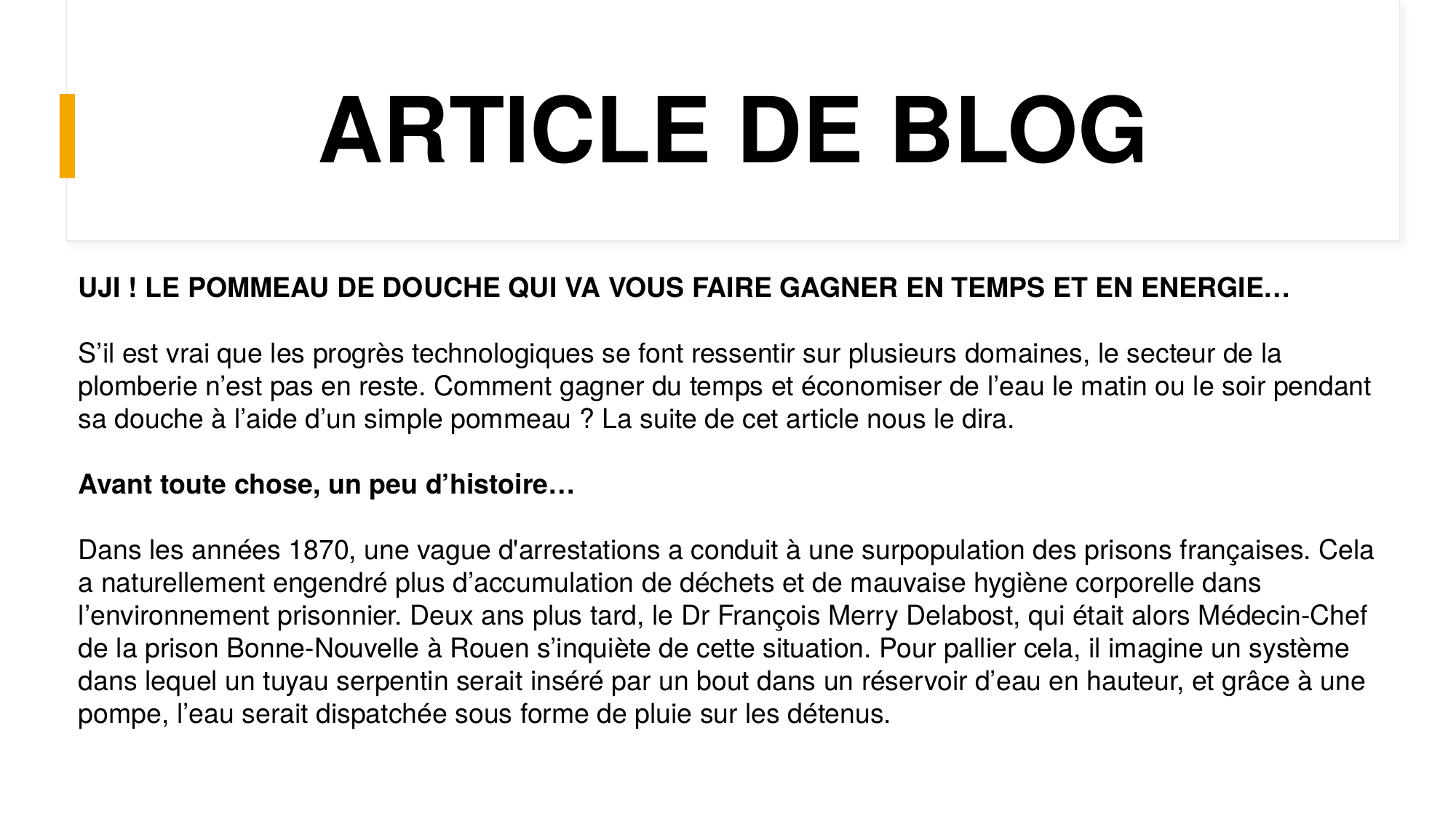

# ARTICLE DE BLOG
UJI ! LE POMMEAU DE DOUCHE QUI VA VOUS FAIRE GAGNER EN TEMPS ET EN ENERGIE…

S’il est vrai que les progrès technologiques se font ressentir sur plusieurs domaines, le secteur de la plomberie n’est pas en reste. Comment gagner du temps et économiser de l’eau le matin ou le soir pendant sa douche à l’aide d’un simple pommeau ? La suite de cet article nous le dira.

Avant toute chose, un peu d’histoire…

Dans les années 1870, une vague d'arrestations a conduit à une surpopulation des prisons françaises. Cela a naturellement engendré plus d’accumulation de déchets et de mauvaise hygiène corporelle dans l’environnement prisonnier. Deux ans plus tard, le Dr François Merry Delabost, qui était alors Médecin-Chef de la prison Bonne-Nouvelle à Rouen s’inquiète de cette situation. Pour pallier cela, il imagine un système dans lequel un tuyau serpentin serait inséré par un bout dans un réservoir d’eau en hauteur, et grâce à une pompe, l’eau serait dispatchée sous forme de pluie sur les détenus.